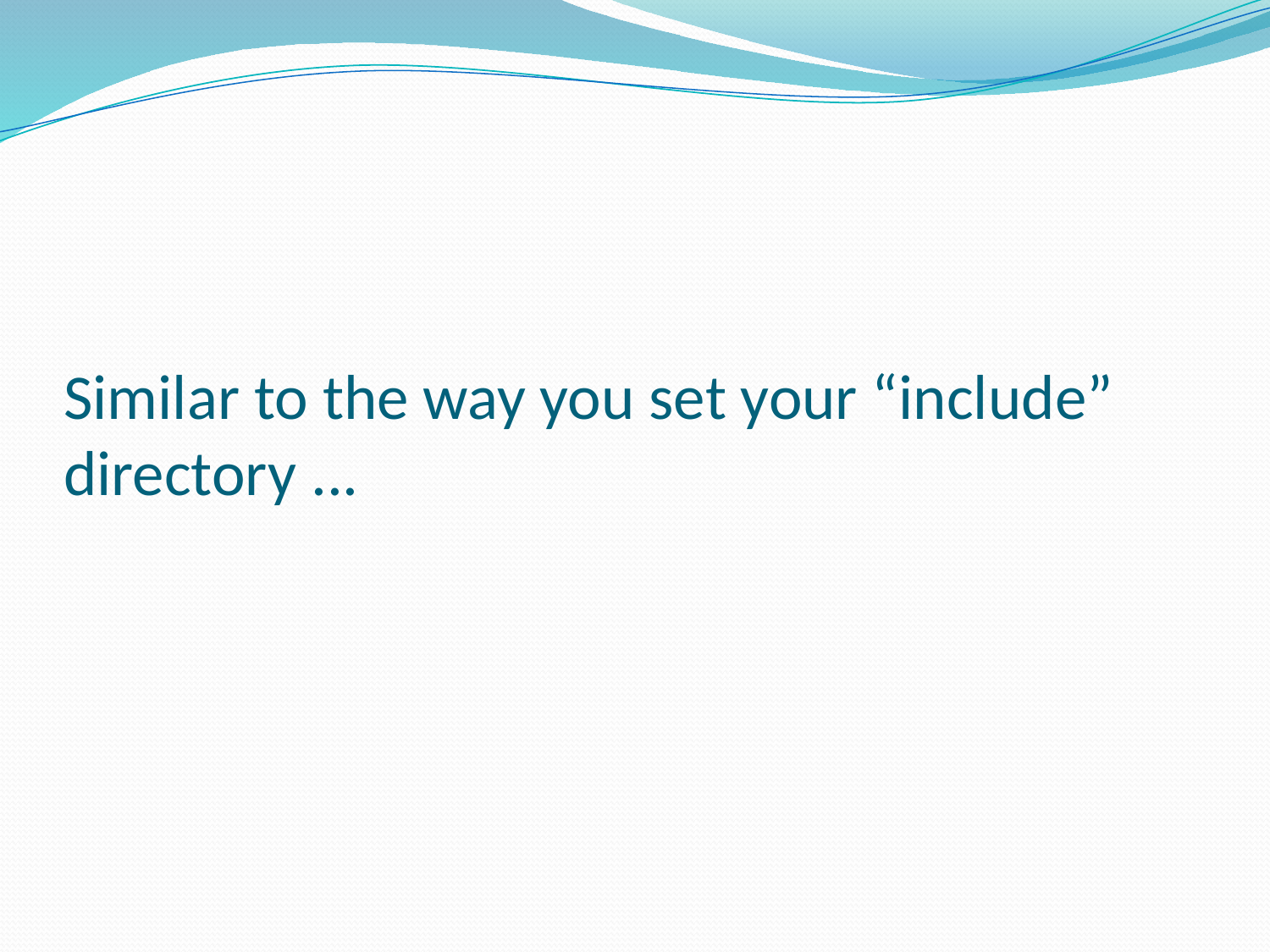

# Similar to the way you set your “include” directory ...